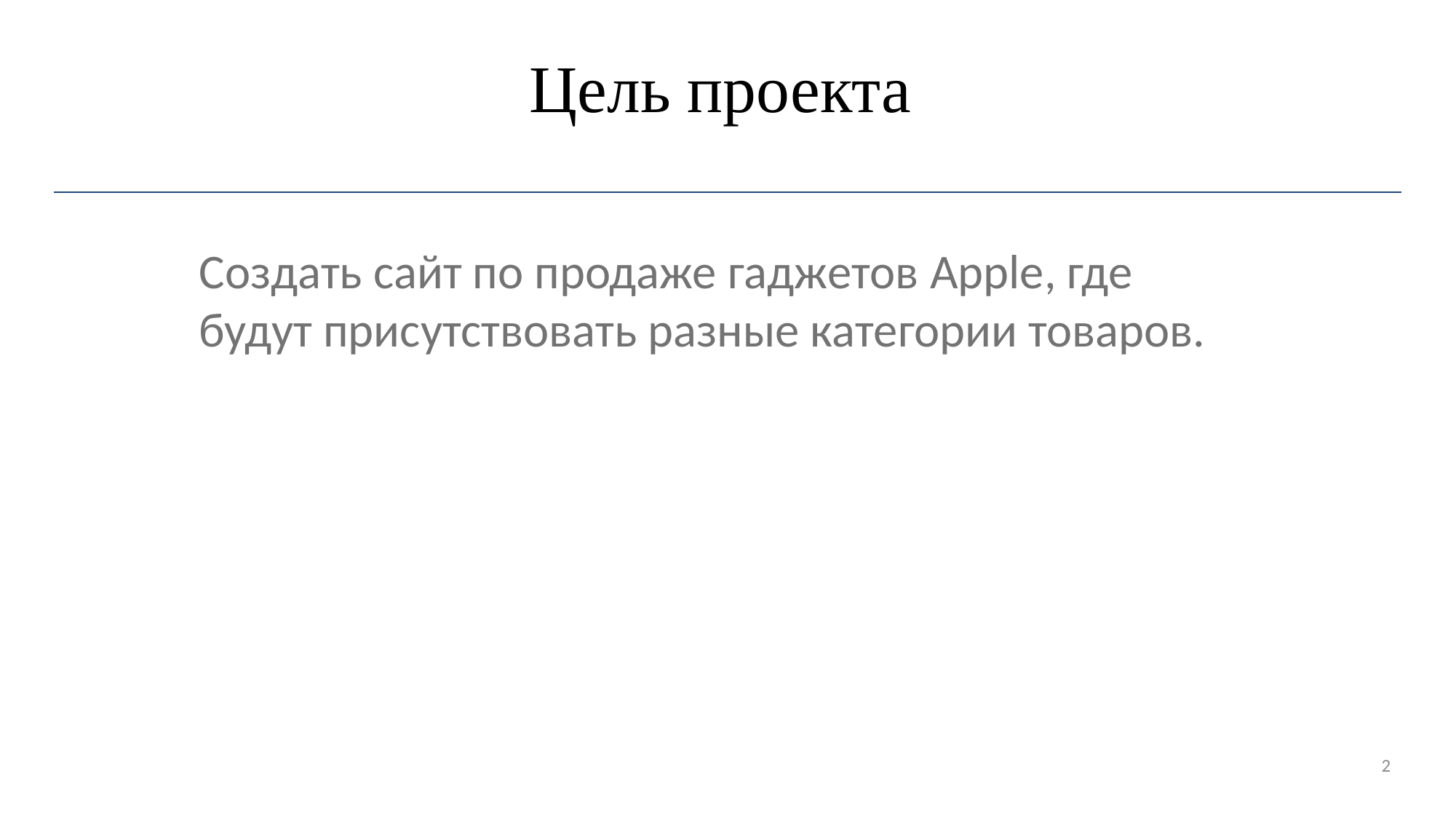

# Цель проекта
Создать сайт по продаже гаджетов Apple, где будут присутствовать разные категории товаров.
2